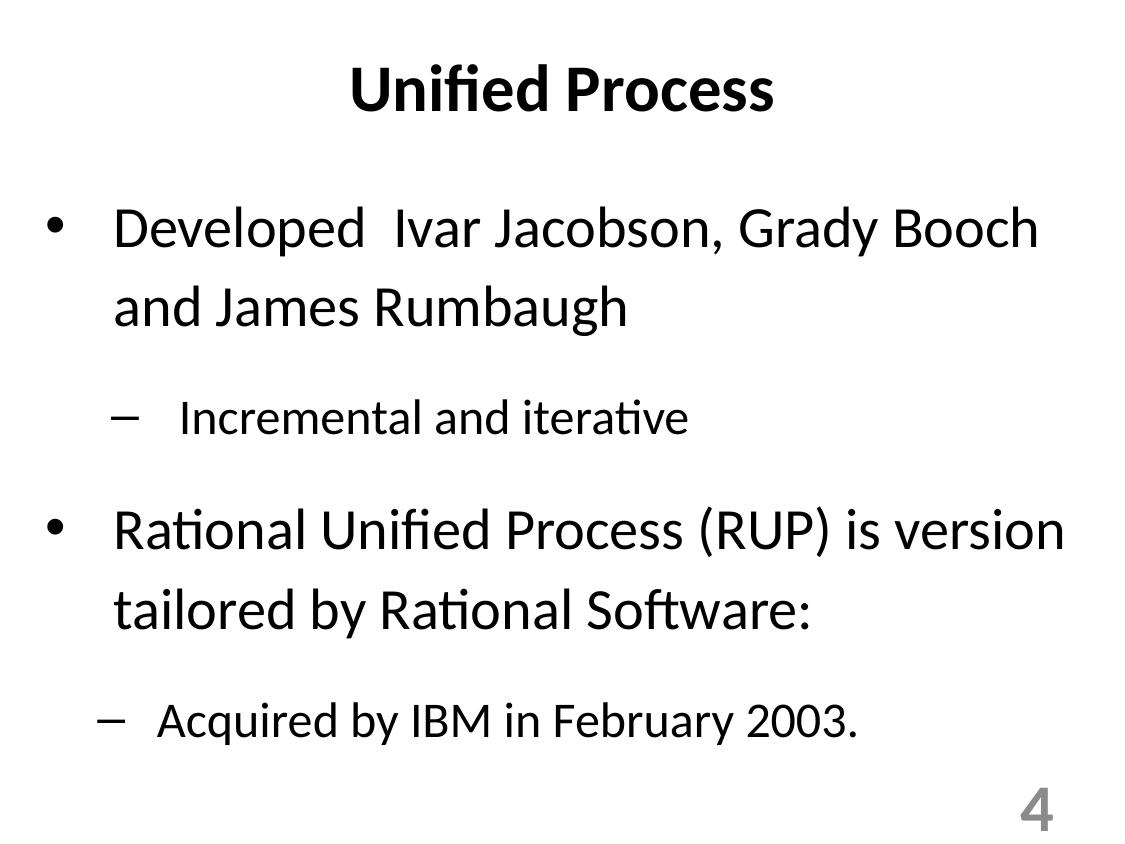

Unified Process
Developed  Ivar Jacobson, Grady Booch and James Rumbaugh
Incremental and iterative
Rational Unified Process (RUP) is version tailored by Rational Software:
Acquired by IBM in February 2003.

4